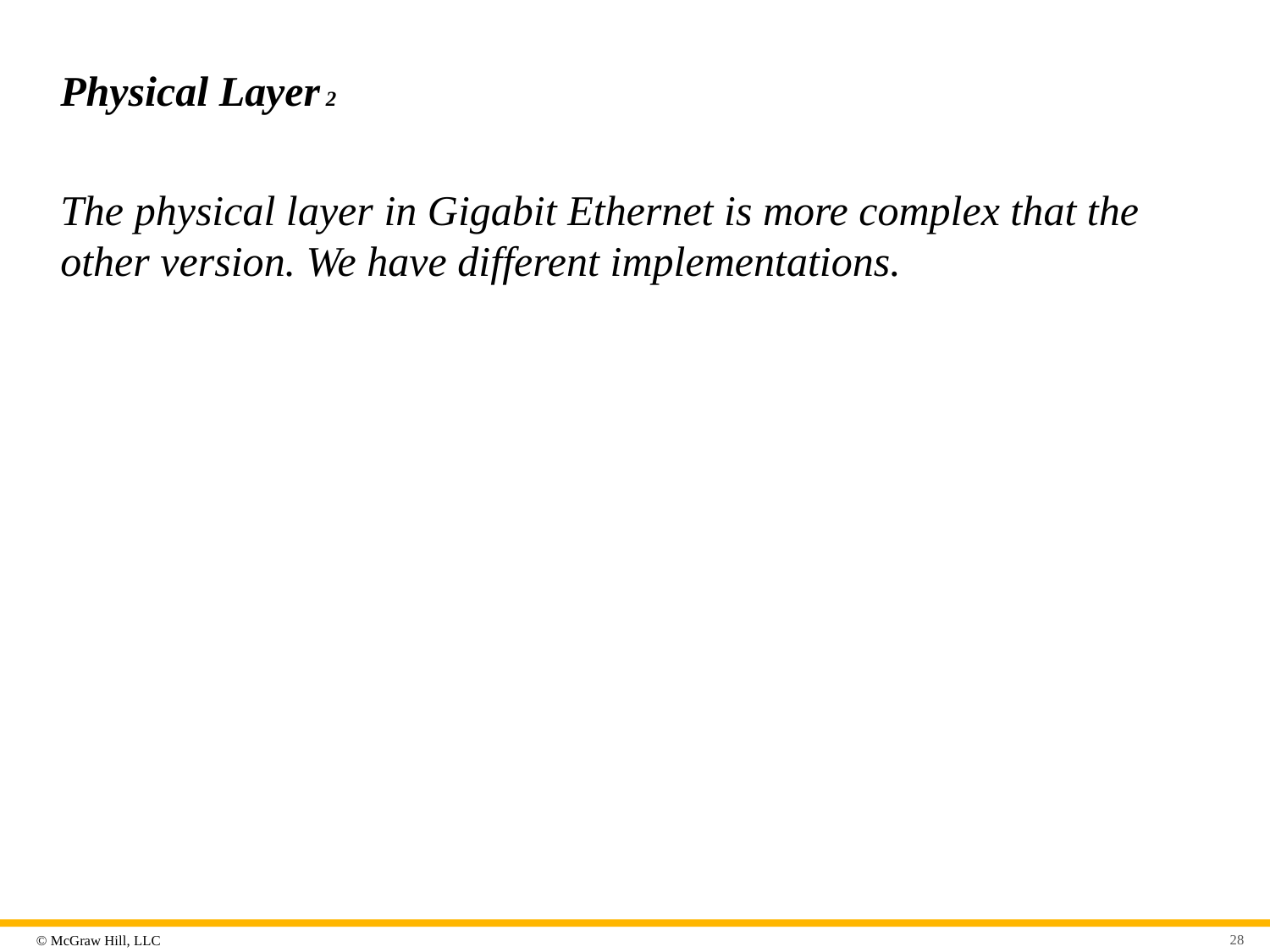

# Physical Layer 2
The physical layer in Gigabit Ethernet is more complex that the other version. We have different implementations.
28